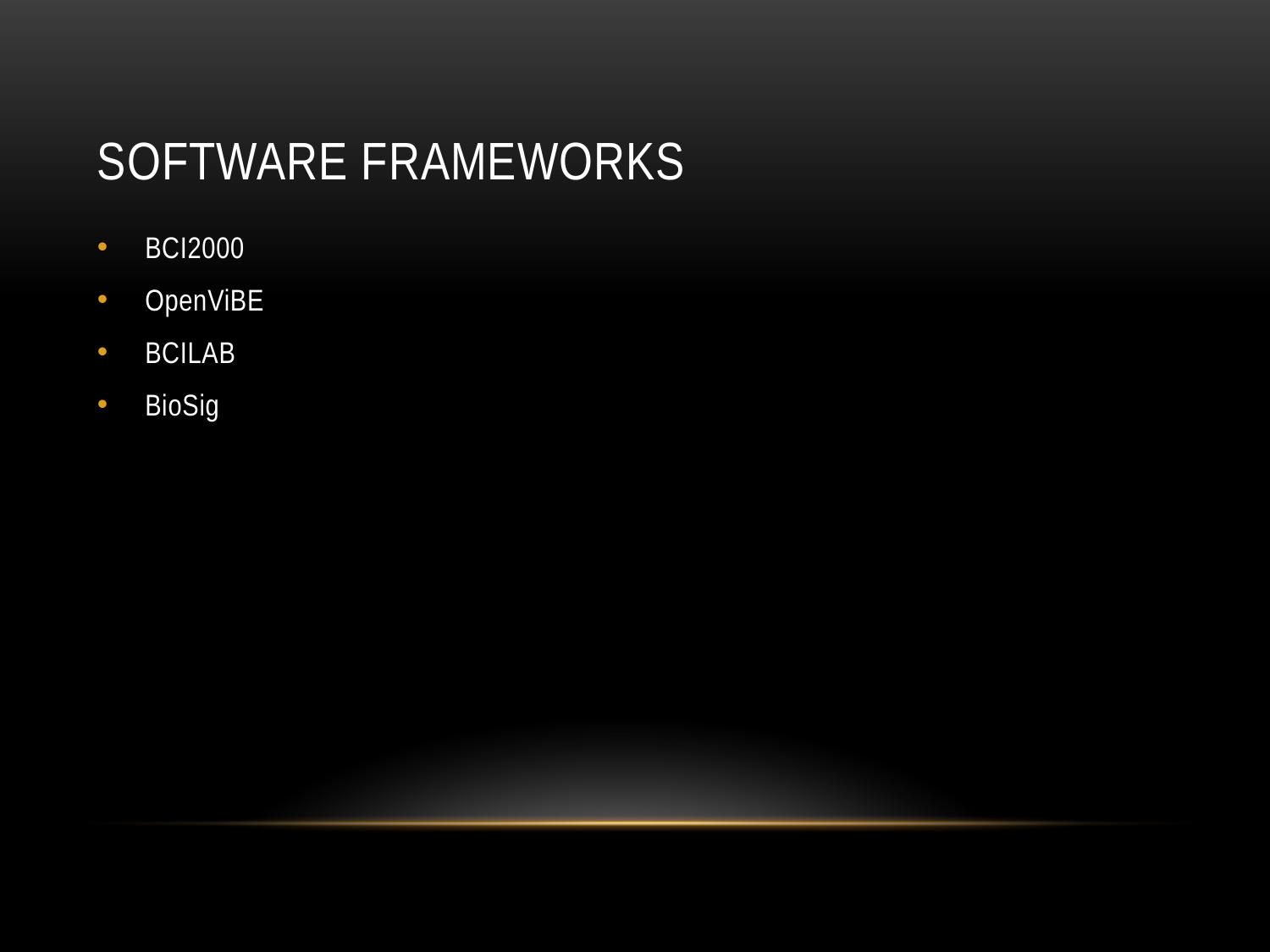

# Software frameworks
BCI2000
OpenViBE
BCILAB
BioSig